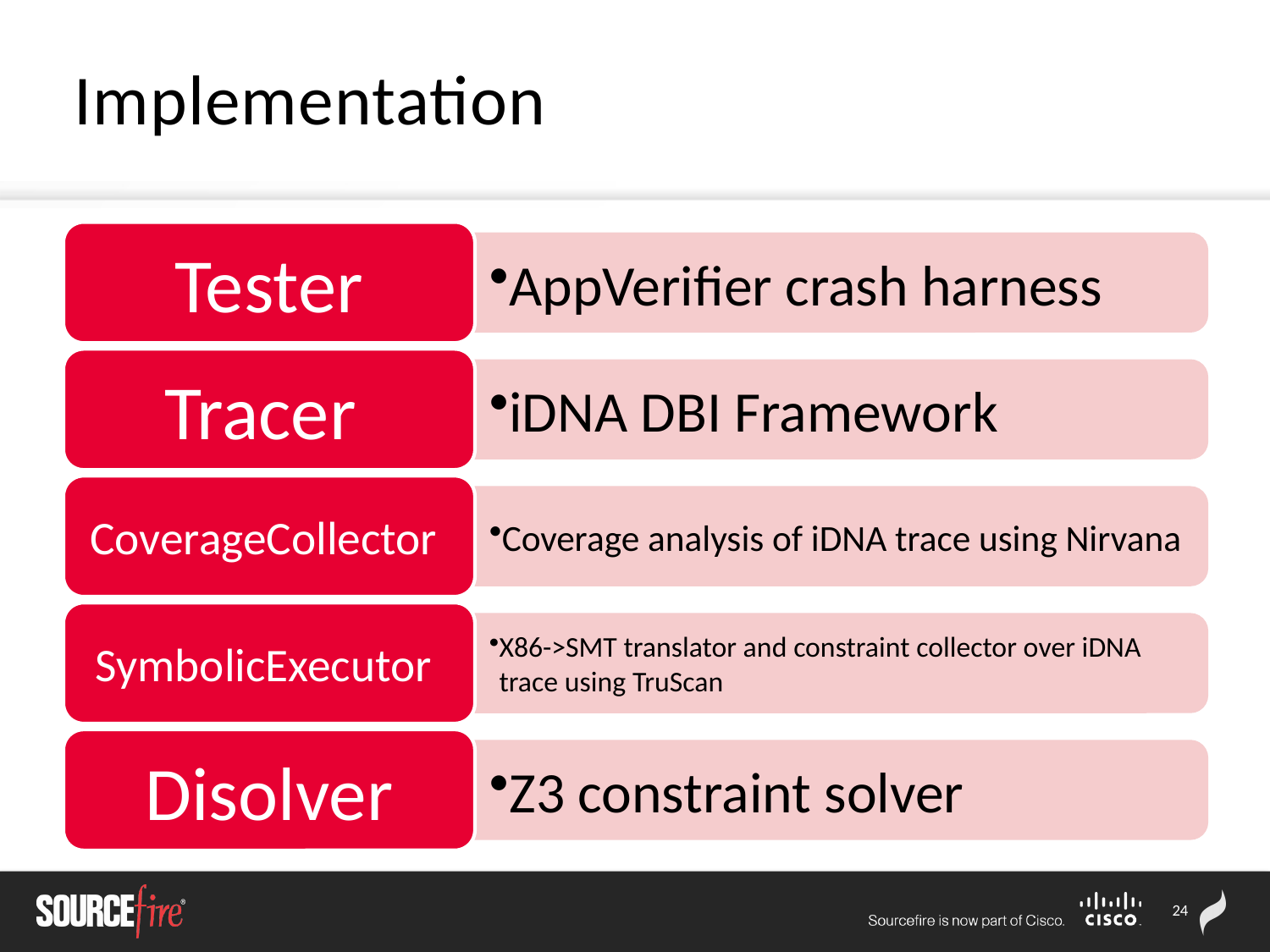

# Implementation
Tester
AppVerifier crash harness
Tracer
iDNA DBI Framework
CoverageCollector
Coverage analysis of iDNA trace using Nirvana
SymbolicExecutor
X86->SMT translator and constraint collector over iDNA trace using TruScan
Disolver
Z3 constraint solver